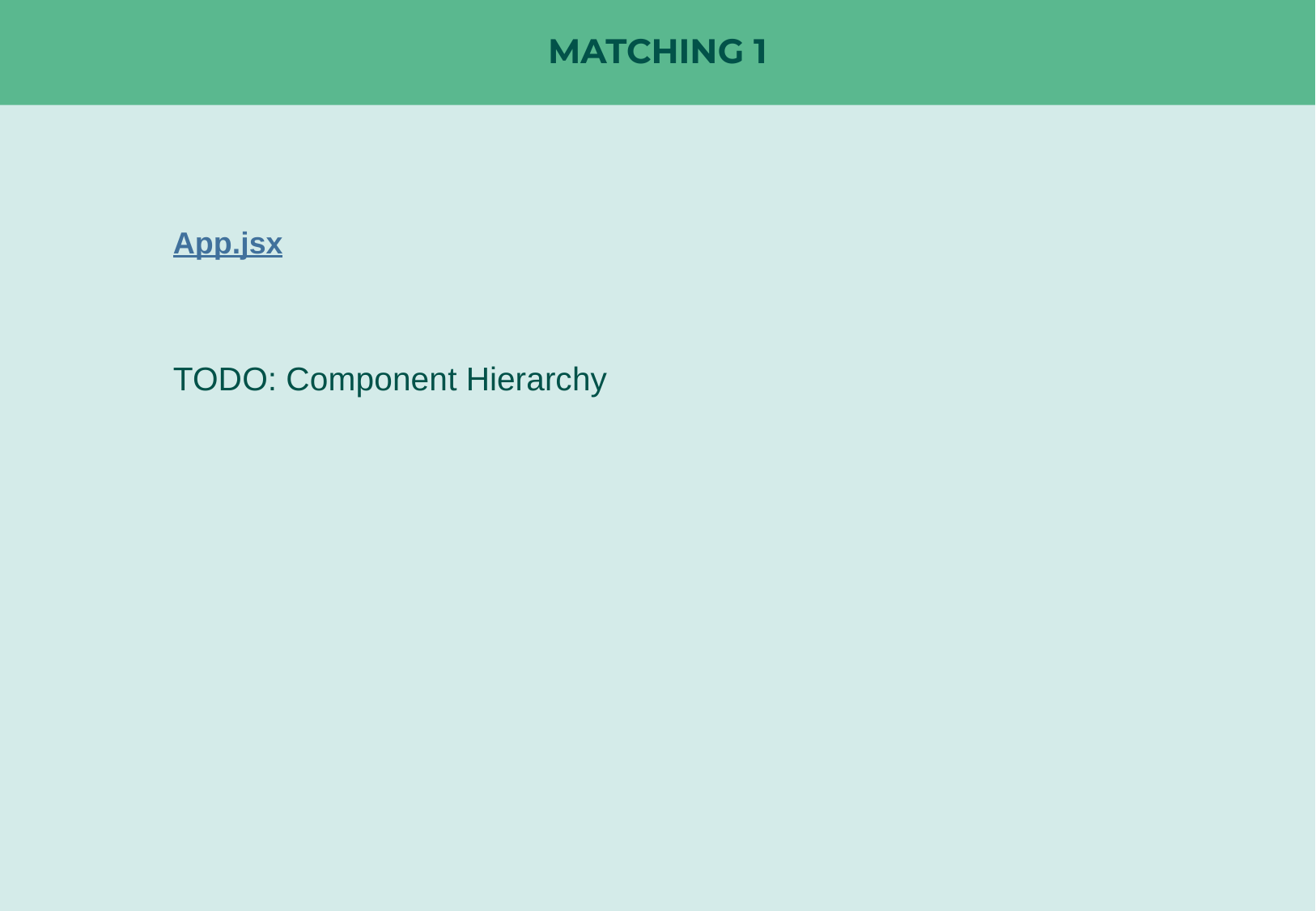

# Matching 1
App.jsx

TODO: Component Hierarchy